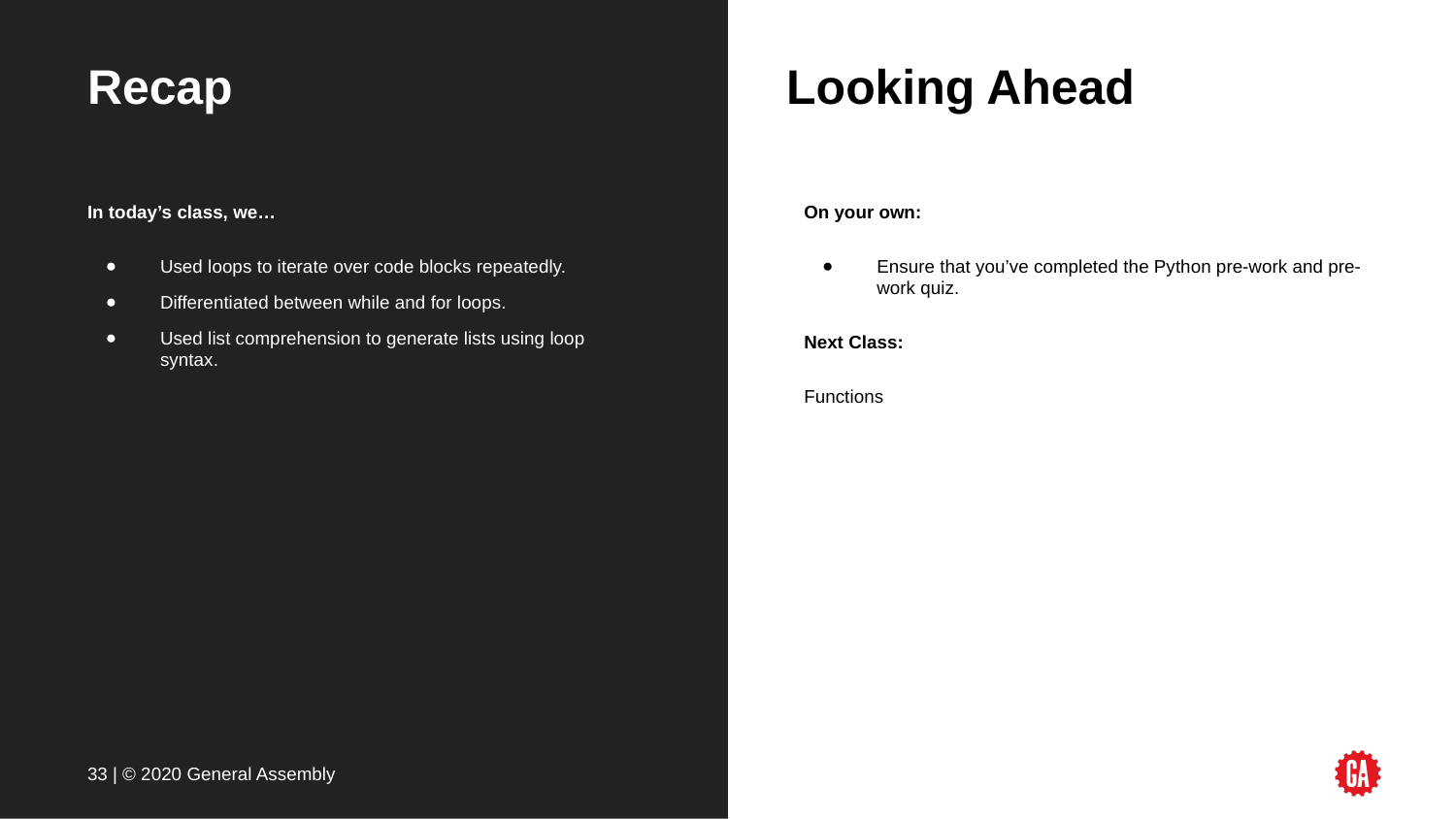

# Recap
Looking Ahead
In today’s class, we…
Used loops to iterate over code blocks repeatedly.
Differentiated between while and for loops.
Used list comprehension to generate lists using loop syntax.
On your own:
Ensure that you’ve completed the Python pre-work and pre-work quiz.
Next Class:
Functions
33 | © 2020 General Assembly